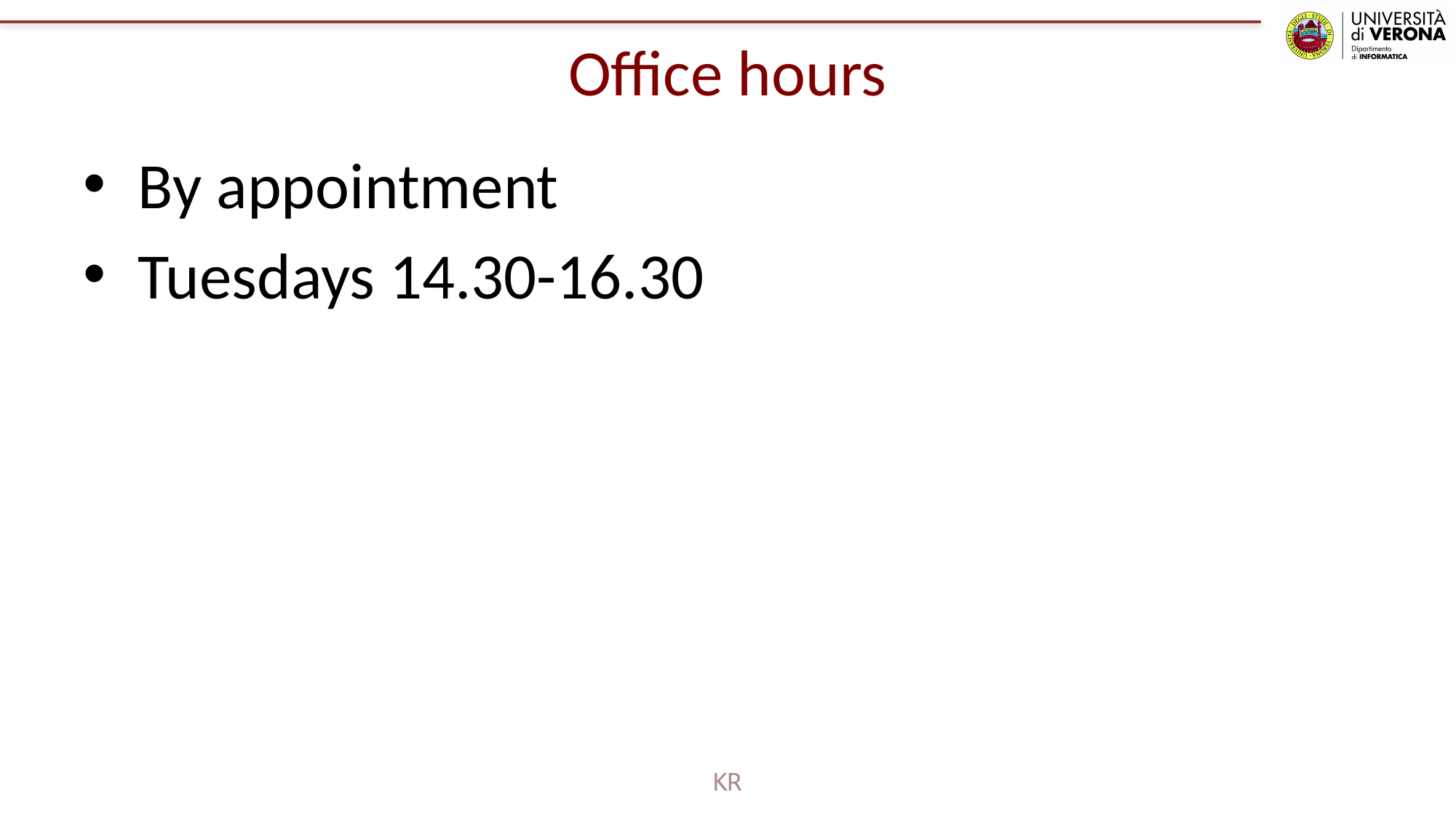

# Office hours
By appointment
Tuesdays 14.30-16.30
KR